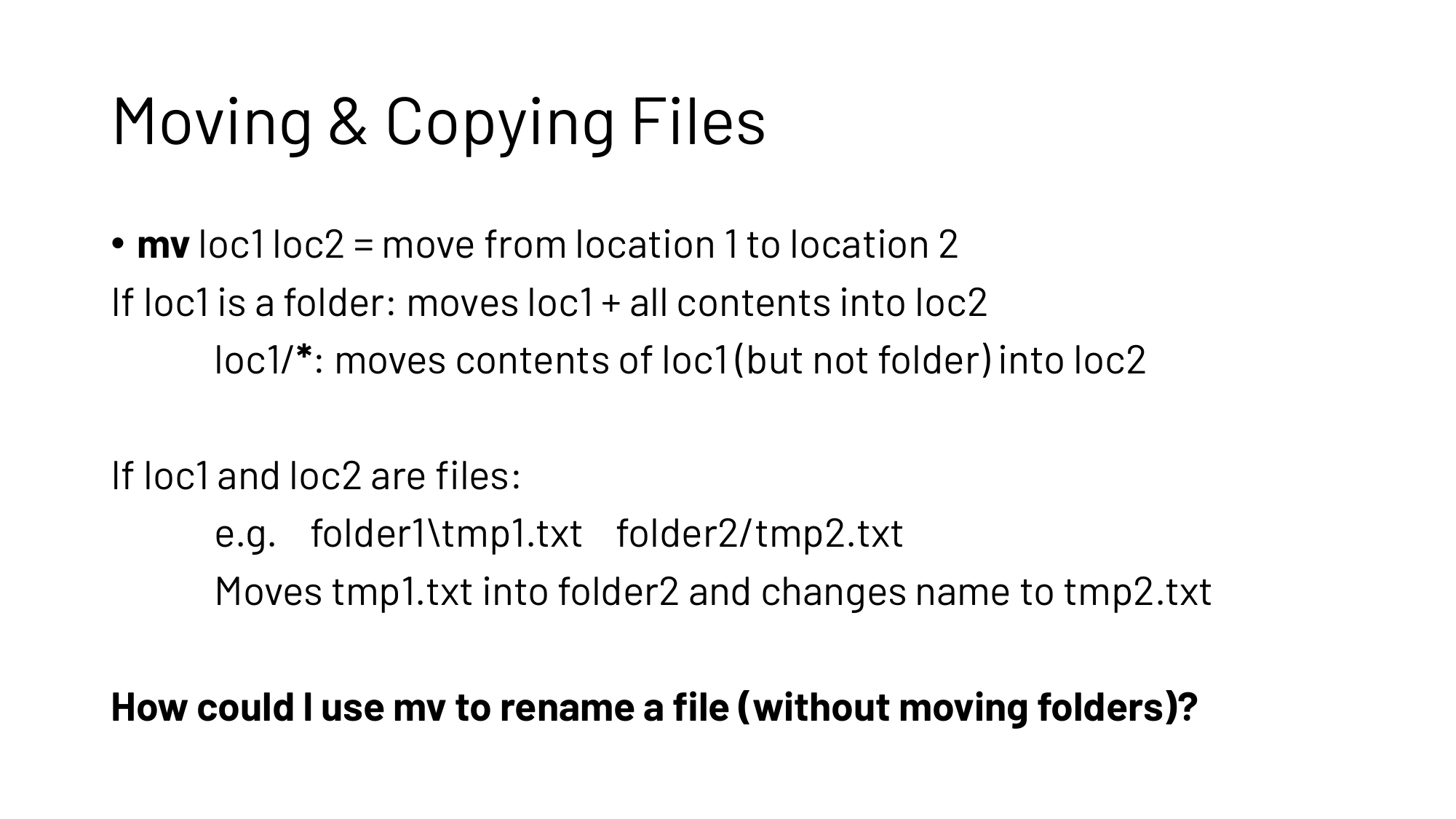

# Moving & Copying Files
mv loc1 loc2 = move from location 1 to location 2
If loc1 is a folder: moves loc1 + all contents into loc2
	loc1/*: moves contents of loc1 (but not folder) into loc2

If loc1 and loc2 are files:
	e.g.    folder1\tmp1.txt    folder2/tmp2.txt
	Moves tmp1.txt into folder2 and changes name to tmp2.txt

How could I use mv to rename a file (without moving folders)?